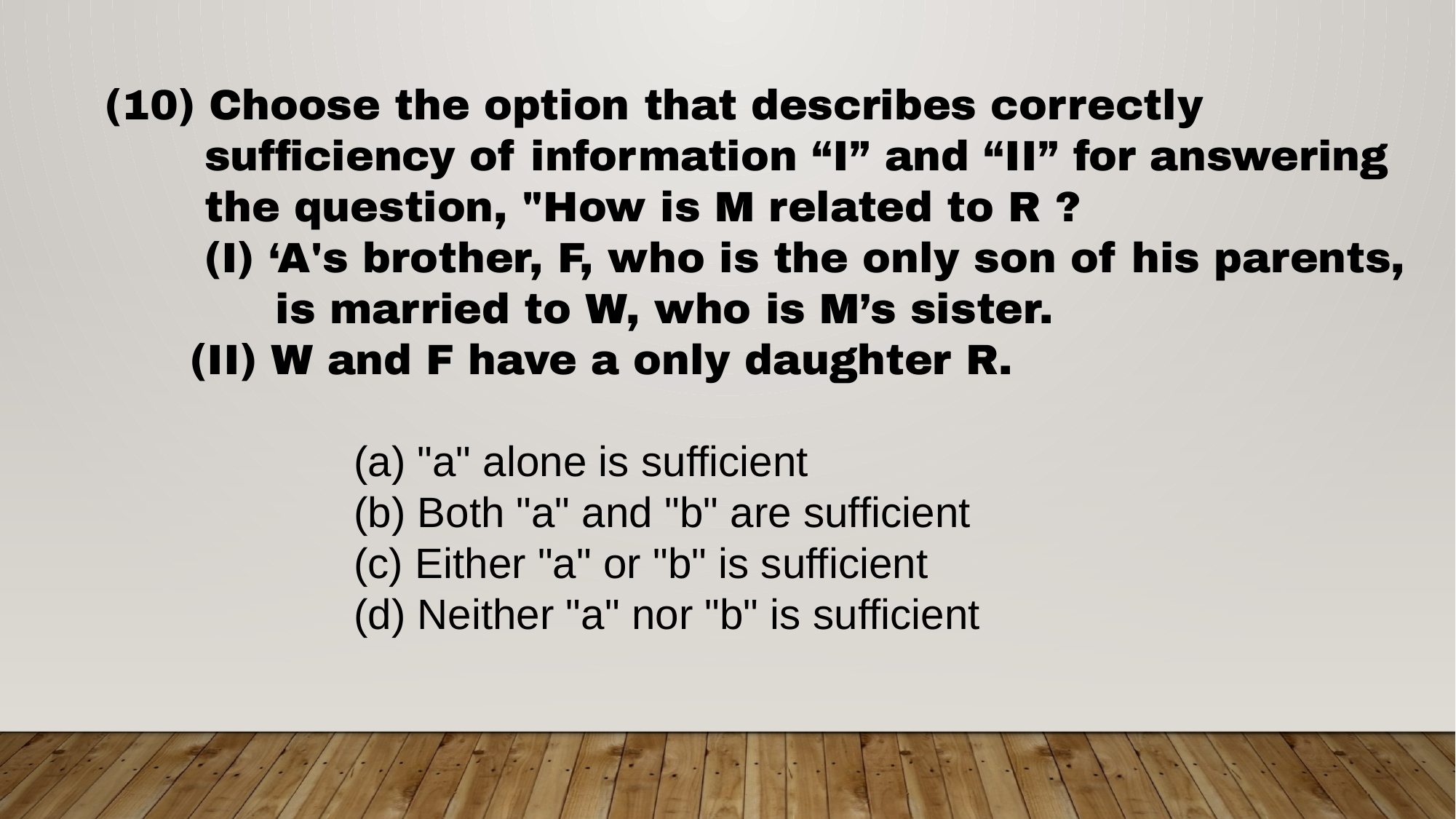

(10) Choose the option that describes correctly
       sufficiency of information “I” and “II” for answering
       the question, "How is M related to R ?
       (I) ‘A's brother, F, who is the only son of his parents,
            is married to W, who is M’s sister.
      (II) W and F have a only daughter R.

                     (a) "a" alone is sufficient
                     (b) Both "a" and "b" are sufficient
                     (c) Either "a" or "b" is sufficient
                     (d) Neither "a" nor "b" is sufficient